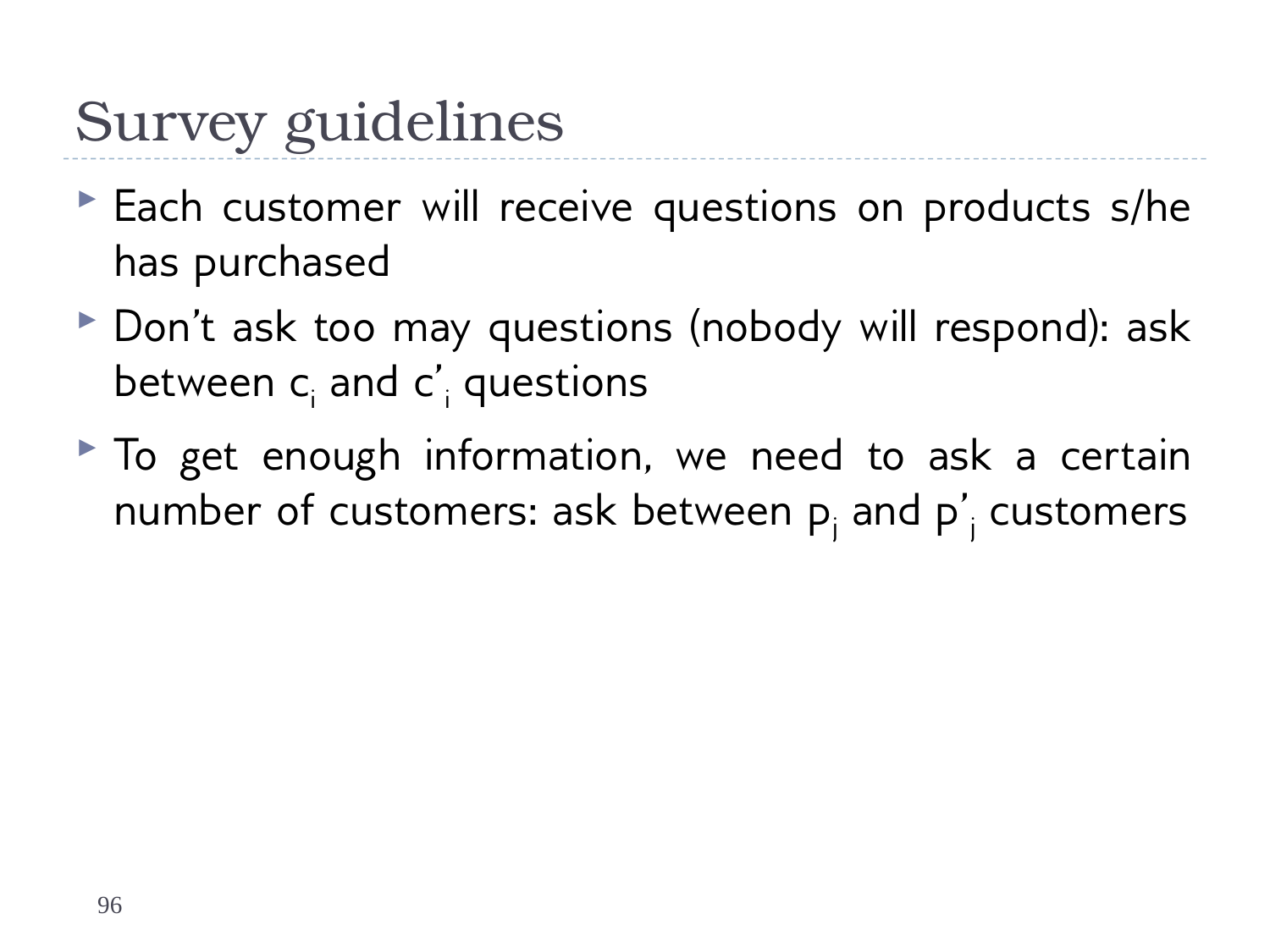

# Survey guidelines
Each customer will receive questions on products s/he has purchased
Don’t ask too may questions (nobody will respond): ask between ci and c’i questions
To get enough information, we need to ask a certain number of customers: ask between pj and p’j customers
96